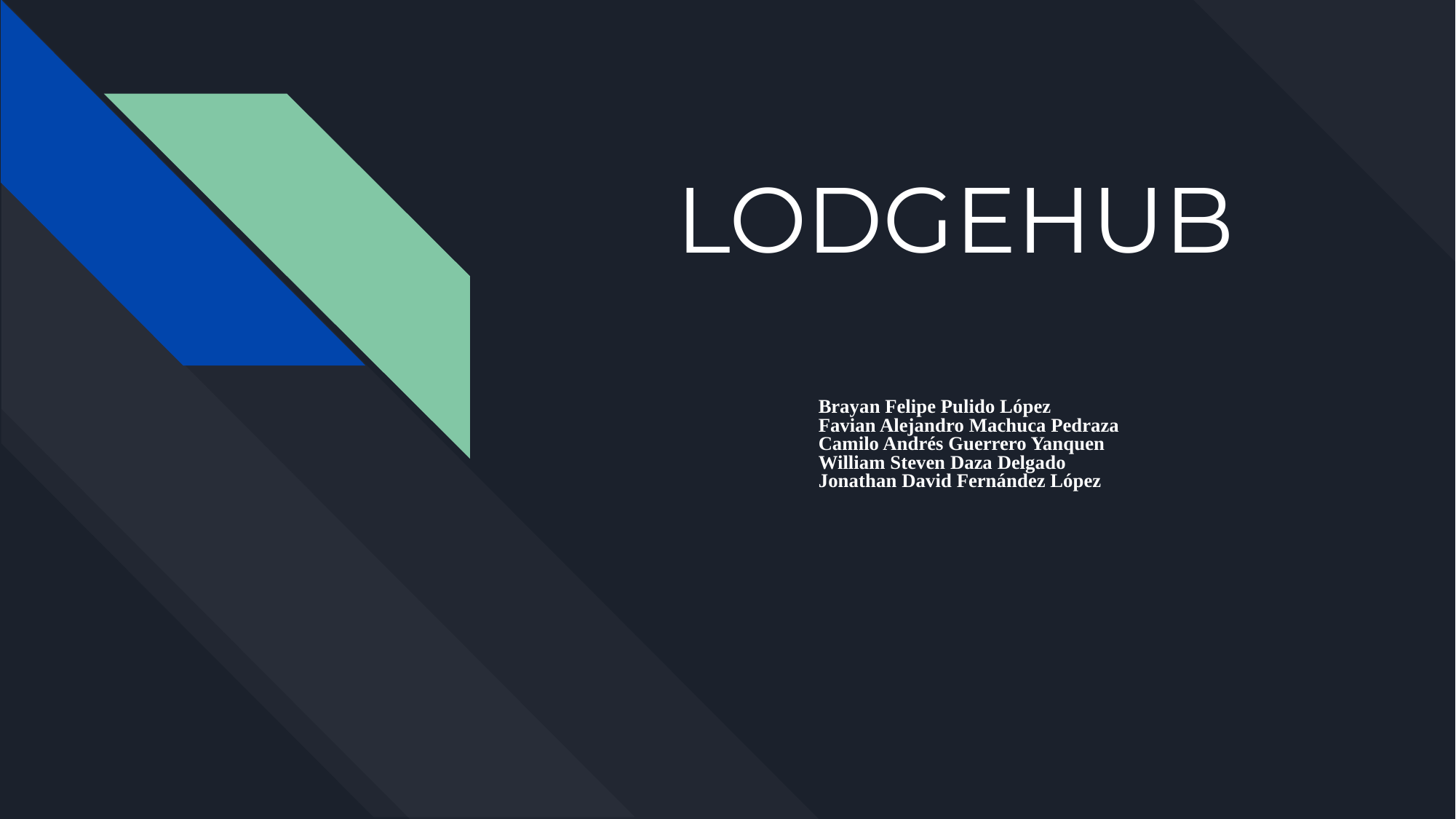

# LODGEHUB
Brayan Felipe Pulido López
Favian Alejandro Machuca Pedraza
Camilo Andrés Guerrero Yanquen
William Steven Daza Delgado
Jonathan David Fernández López